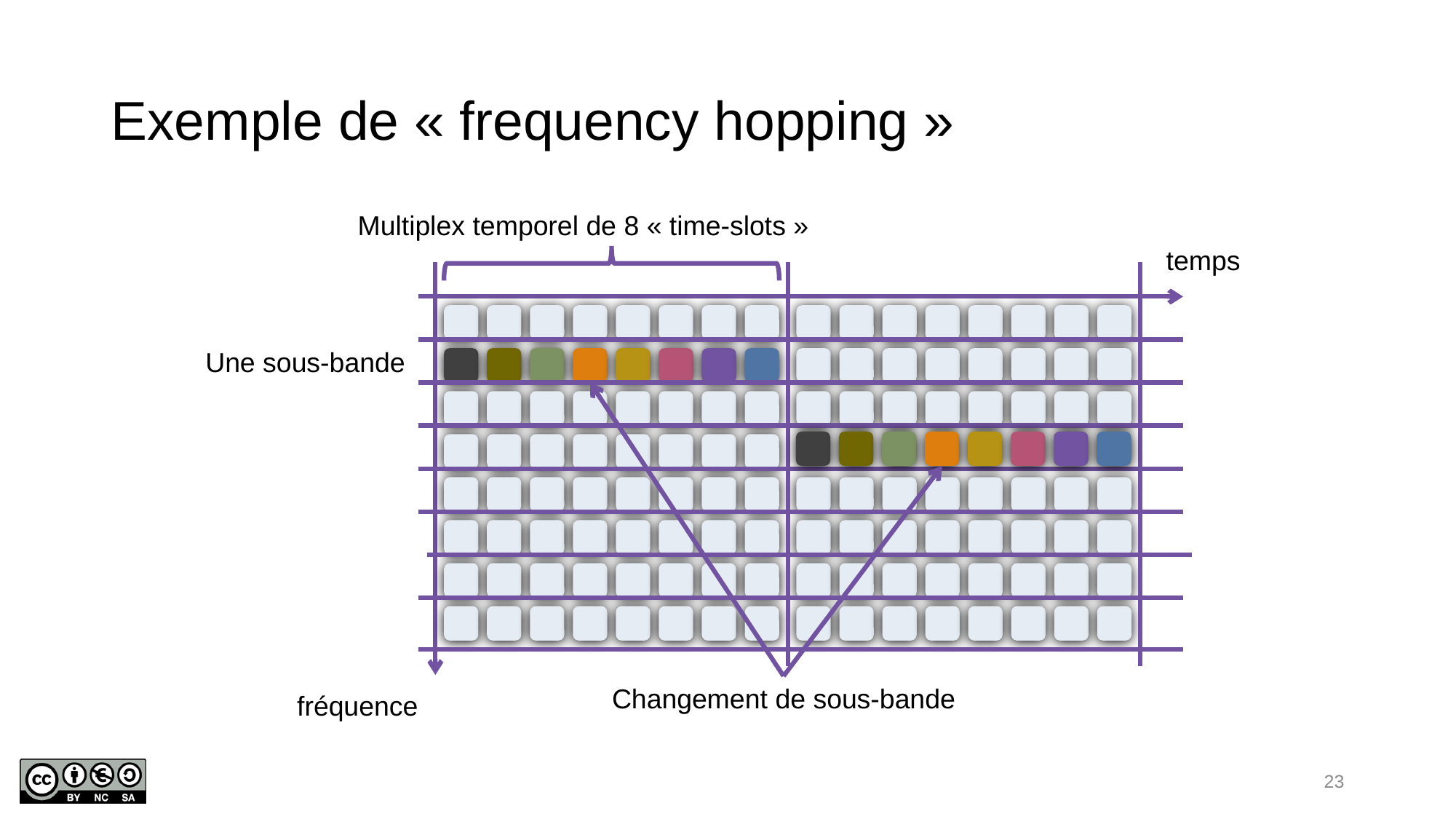

# Exemple de « frequency hopping »

Multiplex temporel de 8 « time-slots »
temps

Une sous-bande

Changement de sous-bande
fréquence
23